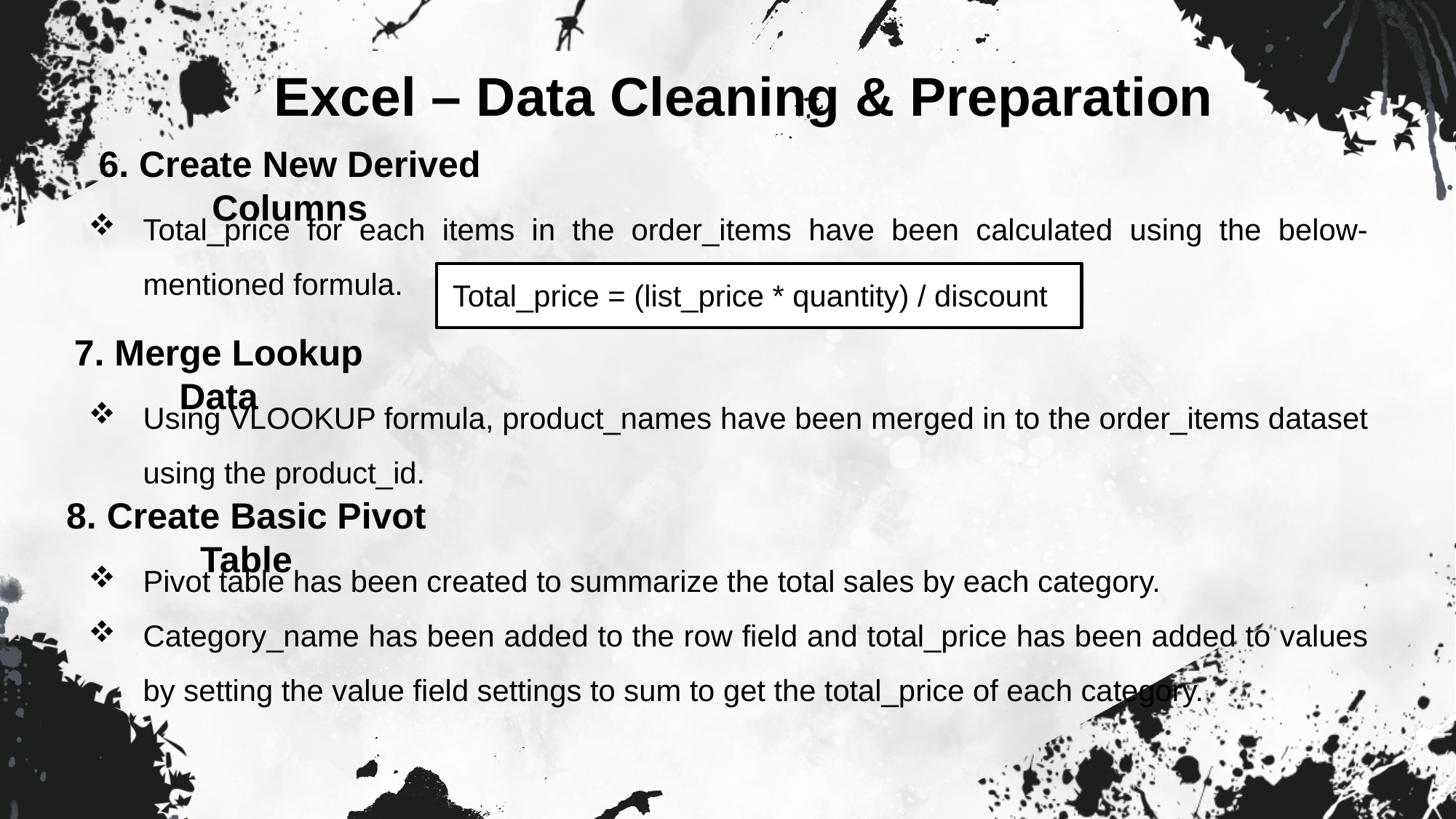

Excel – Data Cleaning & Preparation
6. Create New Derived Columns
Total_price for each items in the order_items have been calculated using the below-mentioned formula.

Total_price = (list_price * quantity) / discount
7. Merge Lookup Data
Using VLOOKUP formula, product_names have been merged in to the order_items dataset using the product_id.
8. Create Basic Pivot Table
Pivot table has been created to summarize the total sales by each category.
Category_name has been added to the row field and total_price has been added to values by setting the value field settings to sum to get the total_price of each category.